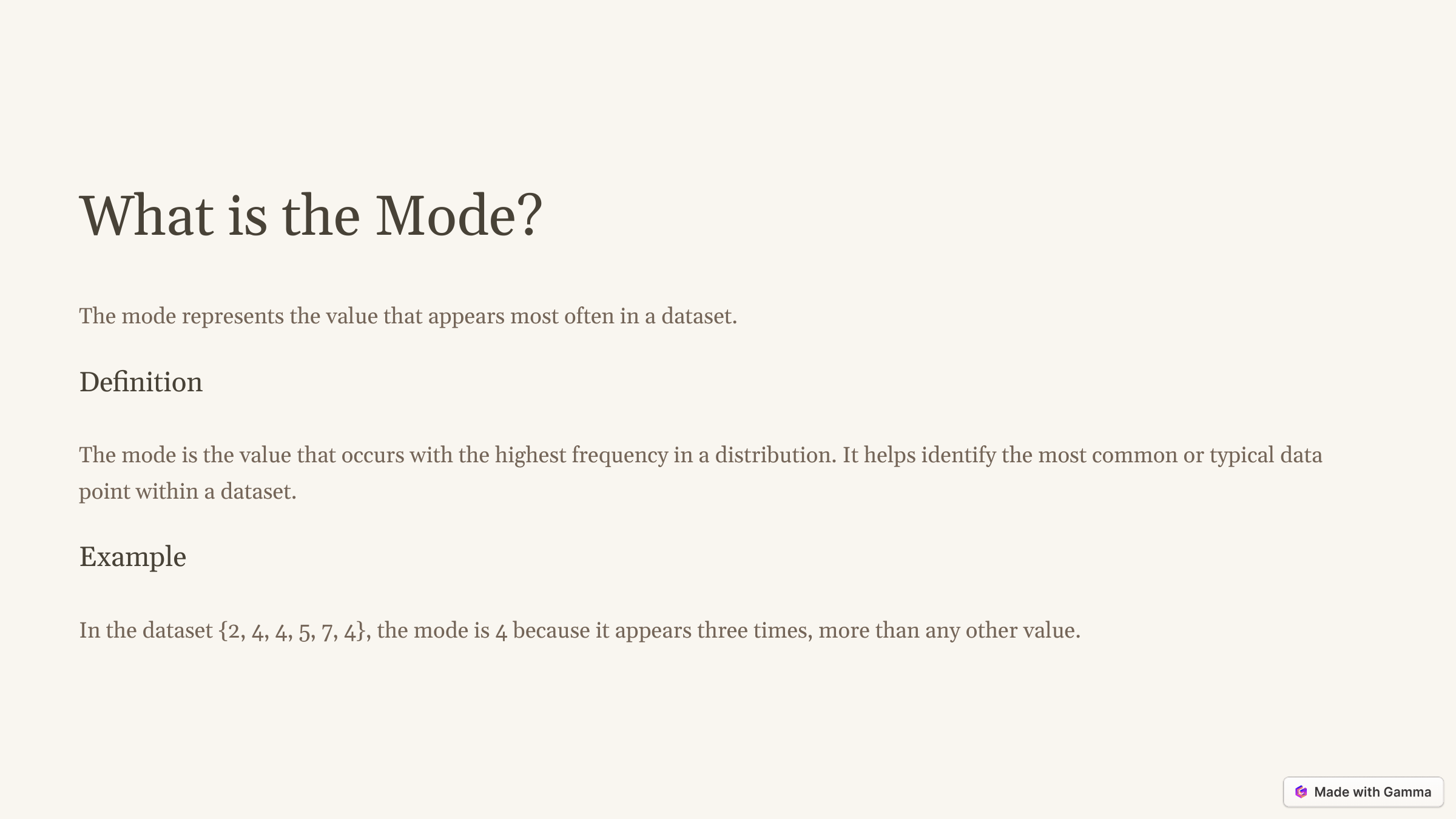

What is the Mode?
The mode represents the value that appears most often in a dataset.
Definition
The mode is the value that occurs with the highest frequency in a distribution. It helps identify the most common or typical data point within a dataset.
Example
In the dataset {2, 4, 4, 5, 7, 4}, the mode is 4 because it appears three times, more than any other value.